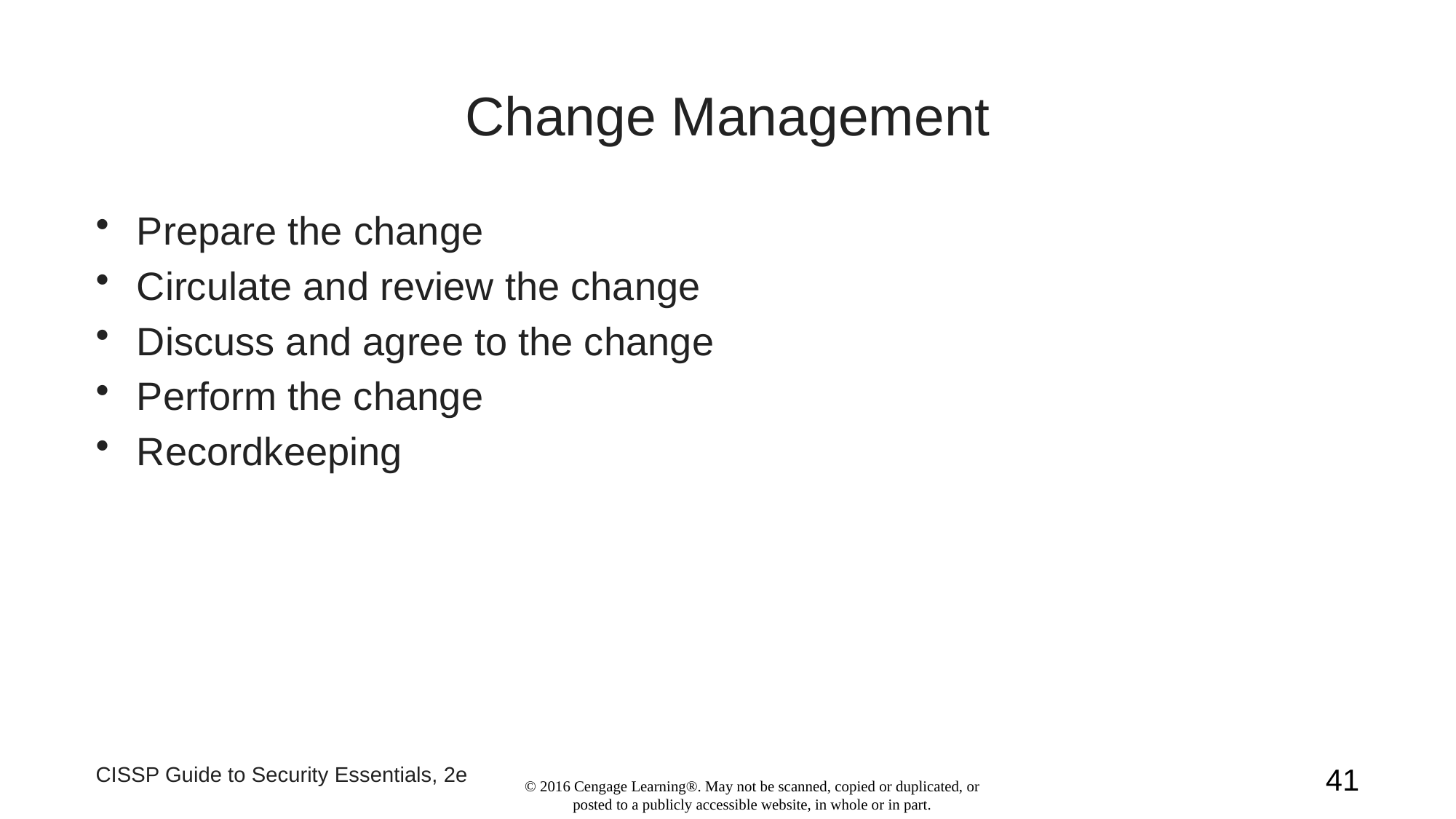

# Change Management
Prepare the change
Circulate and review the change
Discuss and agree to the change
Perform the change
Recordkeeping
CISSP Guide to Security Essentials, 2e
41
© 2016 Cengage Learning®. May not be scanned, copied or duplicated, or posted to a publicly accessible website, in whole or in part.